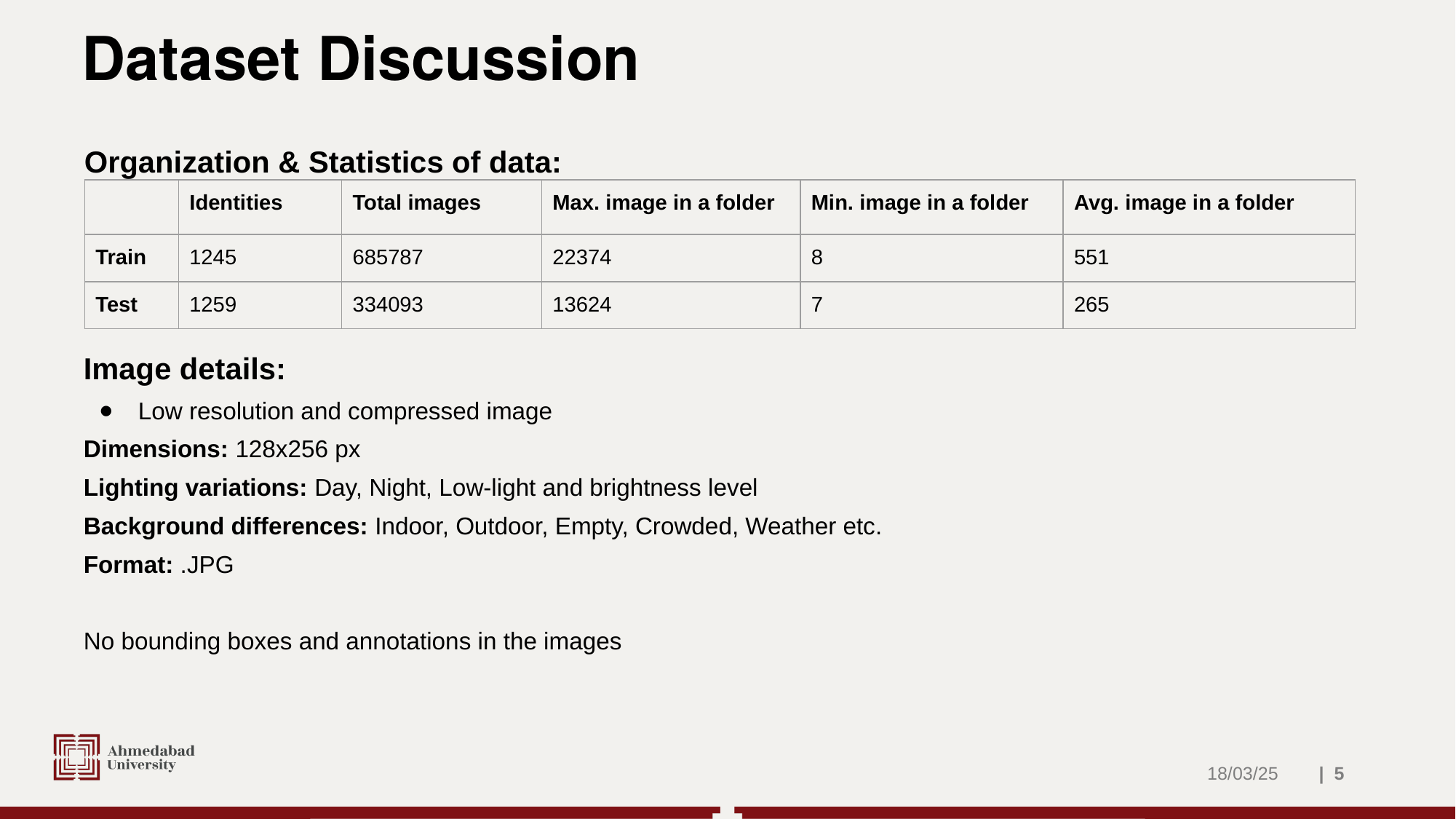

# Dataset Discussion
Organization & Statistics of data:
|  | Identities | Total images | Max. image in a folder | Min. image in a folder | Avg. image in a folder |
| --- | --- | --- | --- | --- | --- |
| Train | 1245 | 685787 | 22374 | 8 | 551 |
| Test | 1259 | 334093 | 13624 | 7 | 265 |
Image details:
Low resolution and compressed image
Dimensions: 128x256 px
Lighting variations: Day, Night, Low-light and brightness level
Background differences: Indoor, Outdoor, Empty, Crowded, Weather etc.
Format: .JPG

No bounding boxes and annotations in the images
18/03/25
|  5